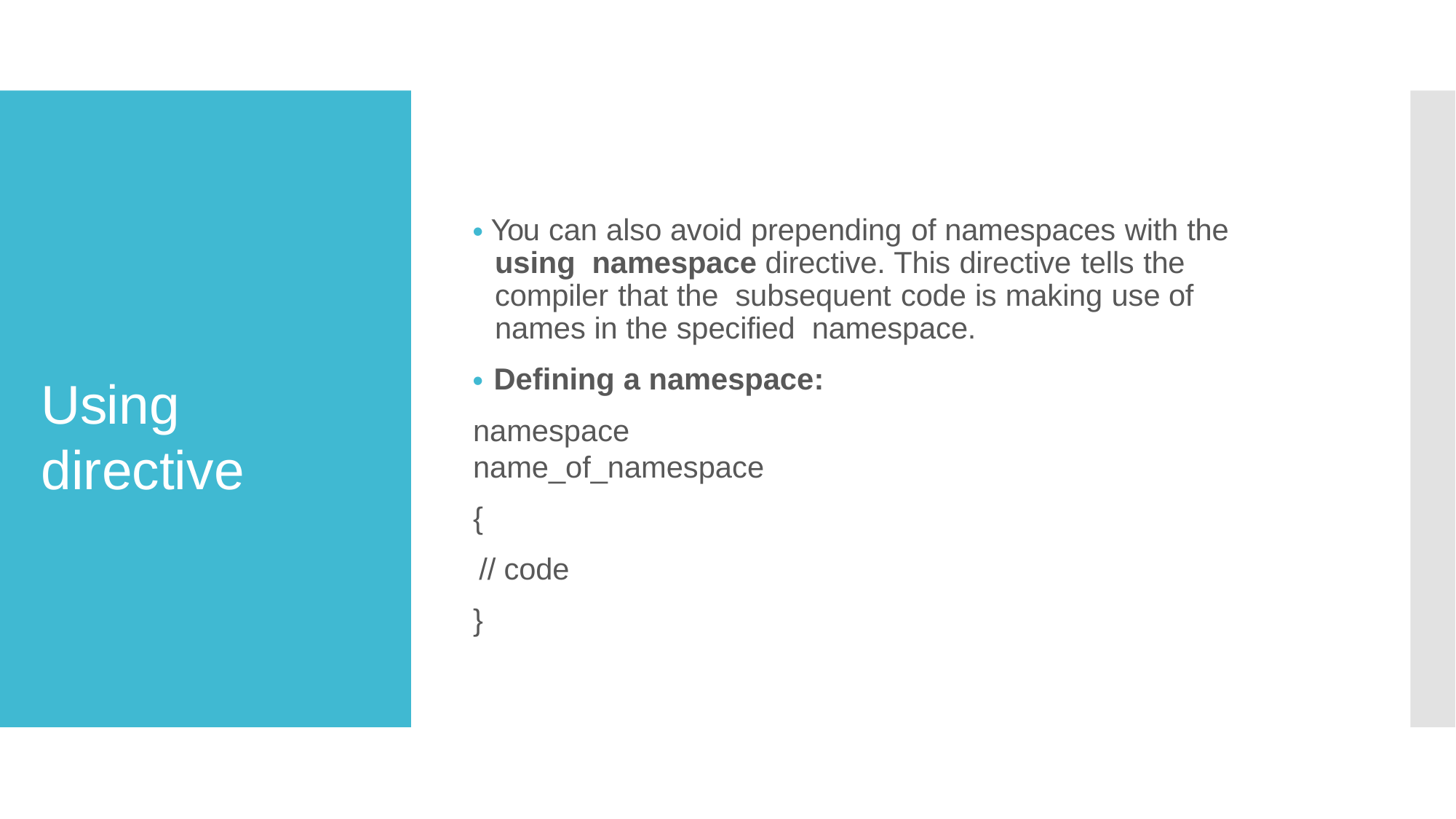

# 🞄 You can also avoid prepending of namespaces with the using  namespace directive. This directive tells the compiler that the  subsequent code is making use of names in the specified  namespace.
🞄 Defining a namespace:
namespace name_of_namespace
{
// code
}
Using directive